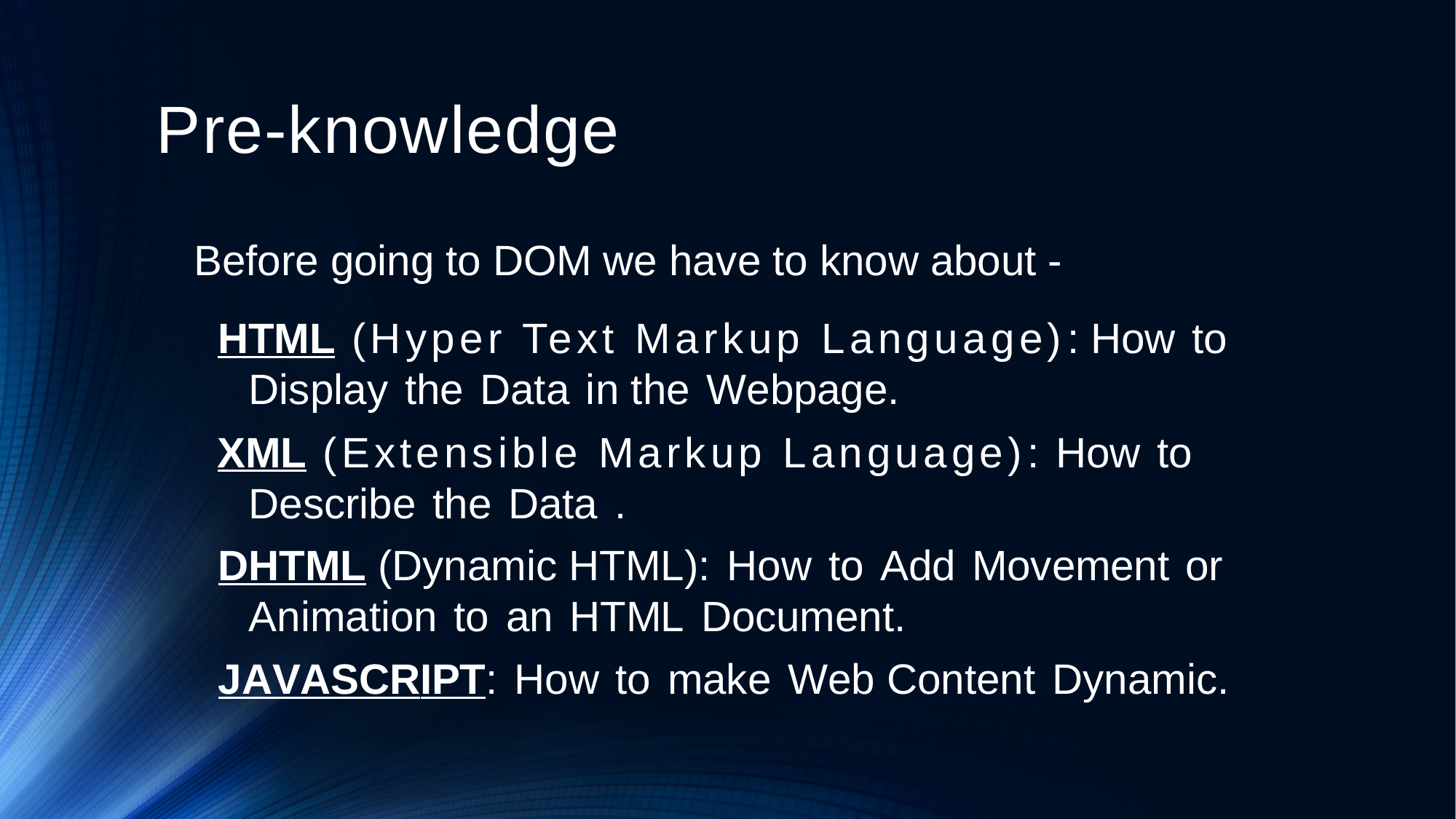

# Pre-knowledge
Before going to DOM we have to know about -
  HTML (Hyper Text Markup Language): How to Display the Data in the Webpage.
  XML (Extensible Markup Language): How to Describe the Data .
  DHTML (Dynamic HTML): How to Add Movement or Animation to an HTML Document.
  JAVASCRIPT: How to make Web Content Dynamic.